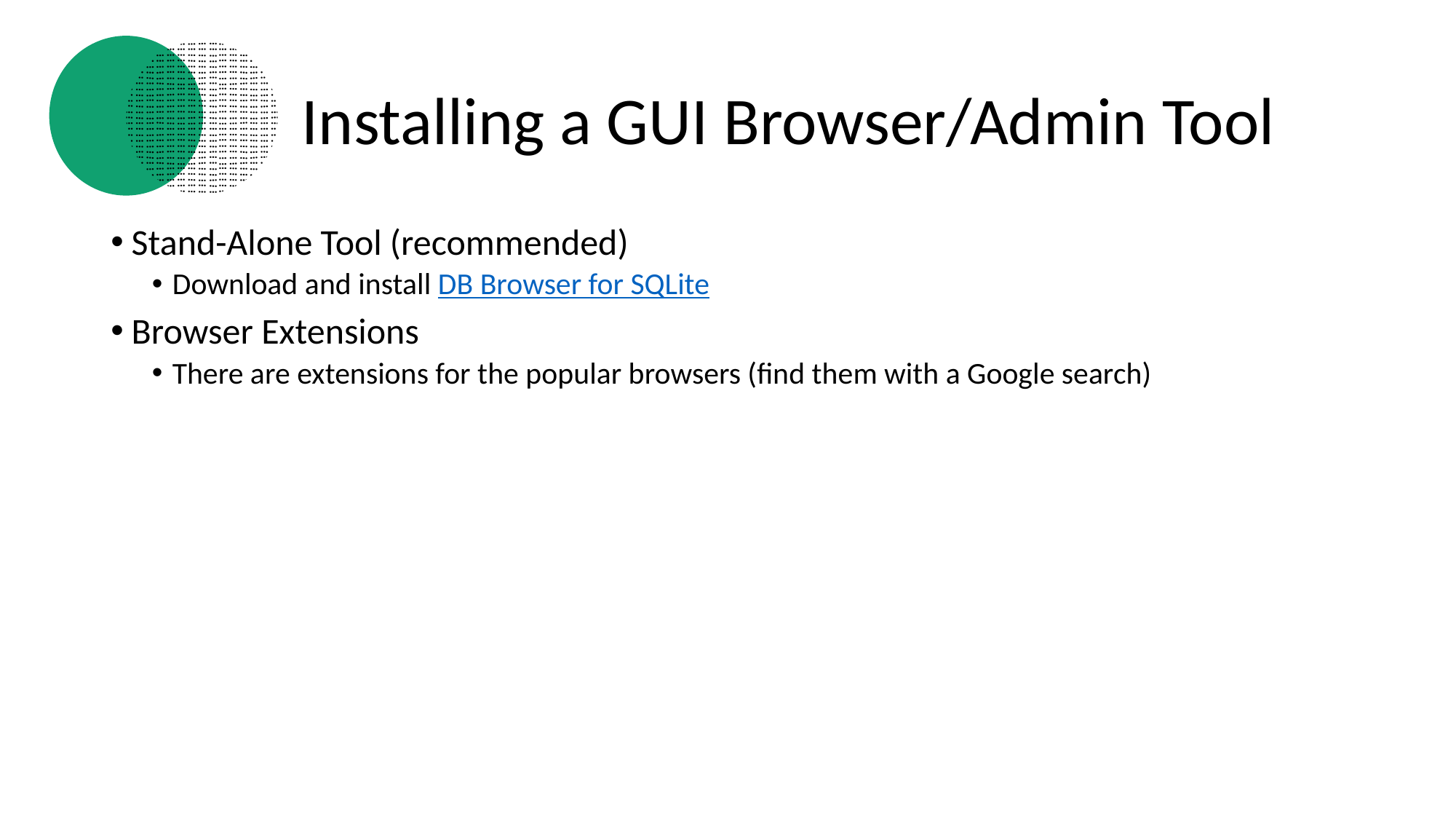

# Installing a GUI Browser/Admin Tool
Stand-Alone Tool (recommended)
Download and install DB Browser for SQLite
Browser Extensions
There are extensions for the popular browsers (find them with a Google search)